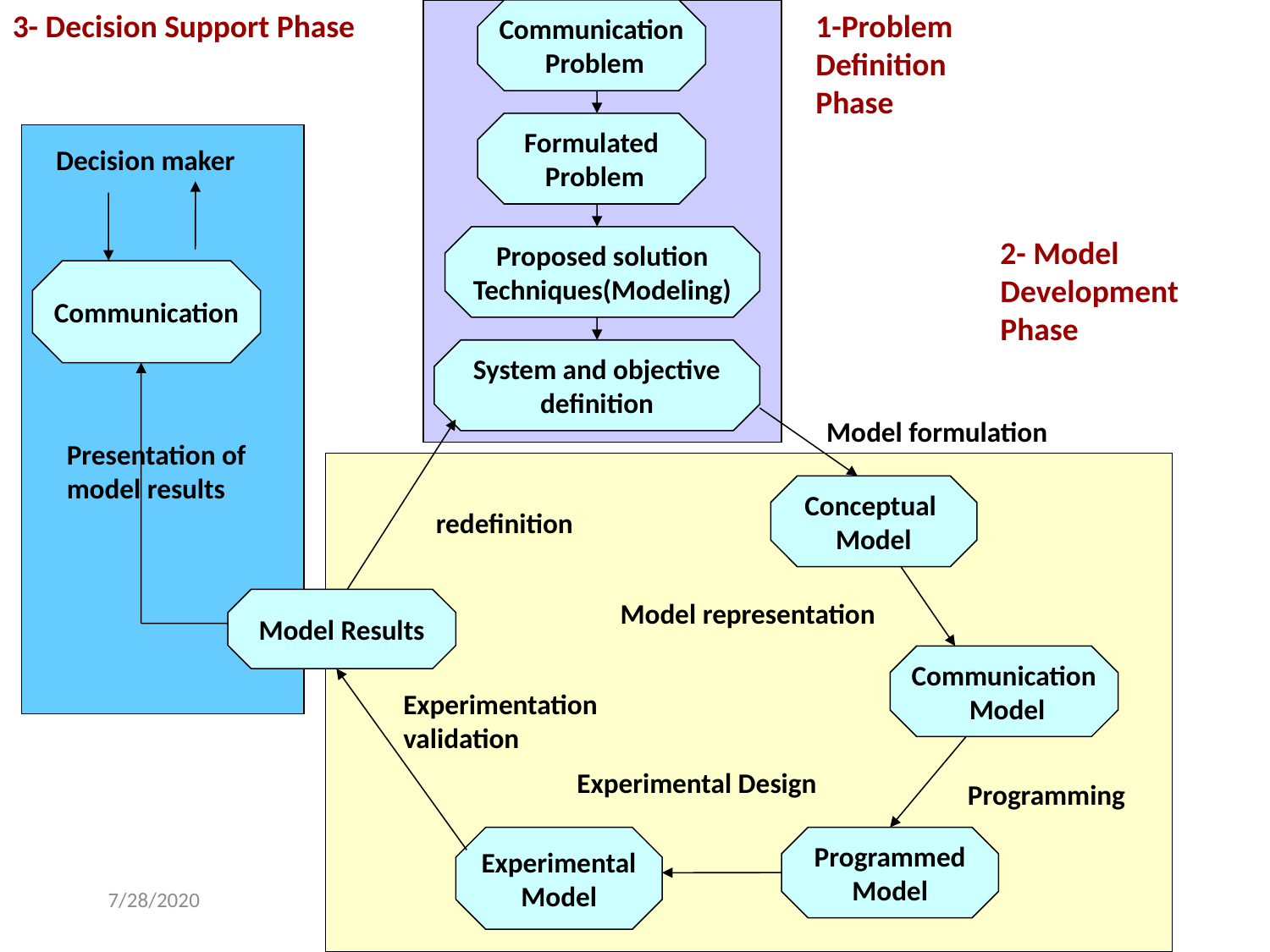

3- Decision Support Phase

Communication
 Problem
1-Problem Definition Phase

Formulated
 Problem

Decision maker

Proposed solution
Techniques(Modeling)
2- Model Development Phase
Communication

System and objective
definition

Model formulation

Presentation of model results

Conceptual
Model
redefinition

Model Results
Model representation

Communication
 Model

Experimentation validation

Experimental Design
Programming
Experimental
Model
Programmed
Model

7/28/2020
6